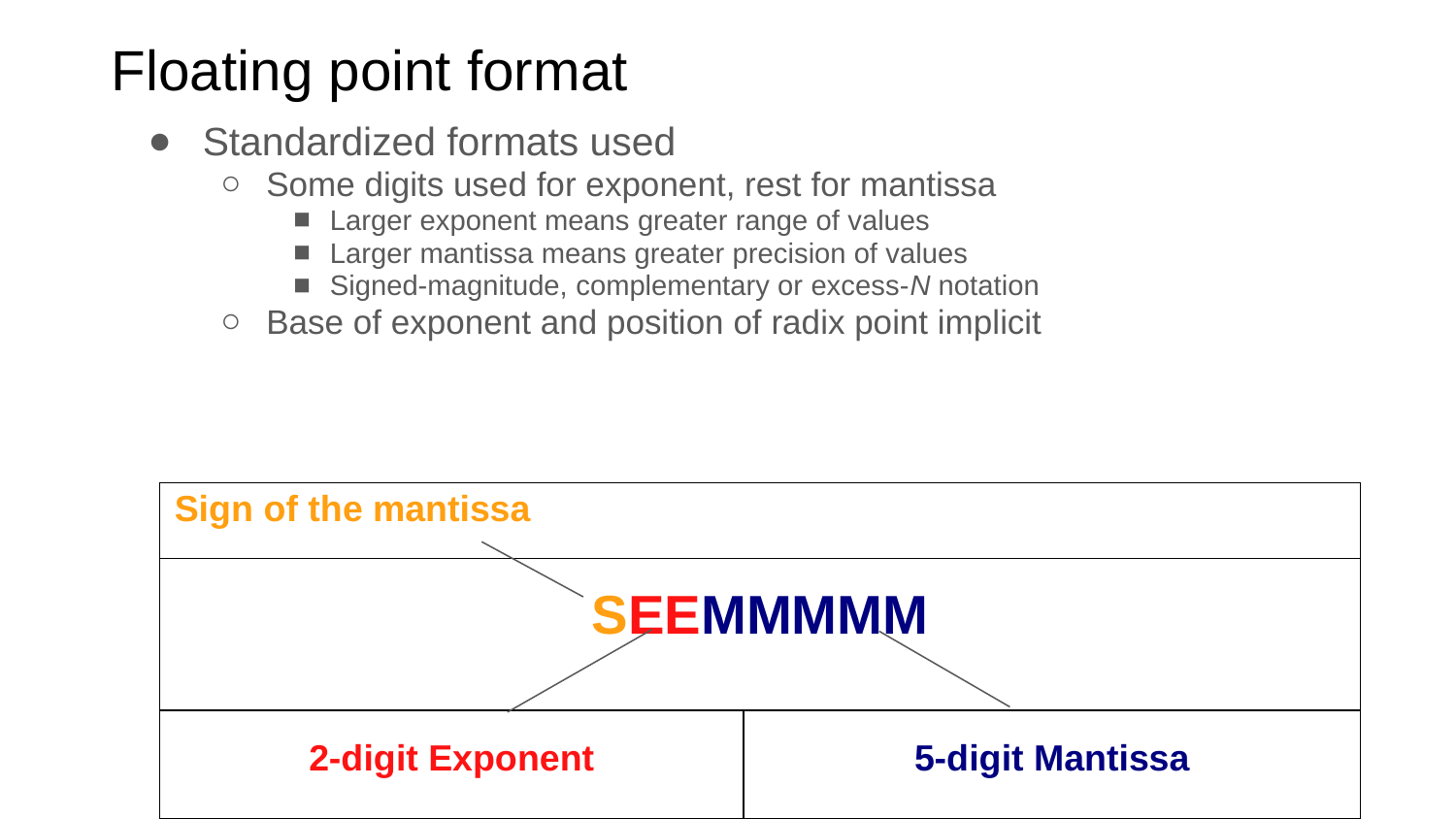

# Floating point format
Standardized formats used
Some digits used for exponent, rest for mantissa
Larger exponent means greater range of values
Larger mantissa means greater precision of values
Signed-magnitude, complementary or excess-N notation
Base of exponent and position of radix point implicit
| Sign of the mantissa |  |
| --- | --- |
| SEEMMMMM |  |
| 2-digit Exponent | 5-digit Mantissa |